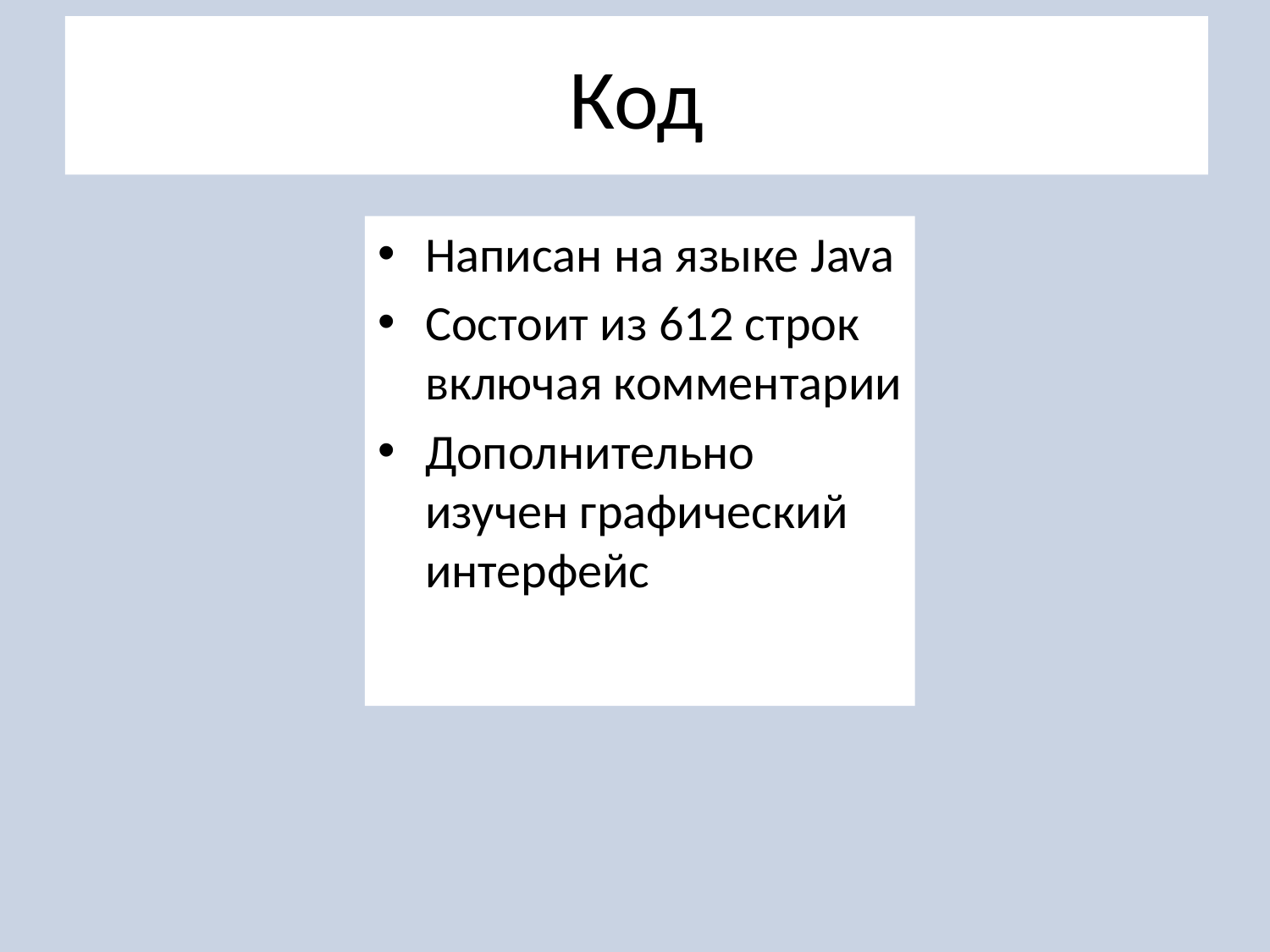

# Код
Написан на языке Java
Состоит из 612 строк включая комментарии
Дополнительно изучен графический интерфейс